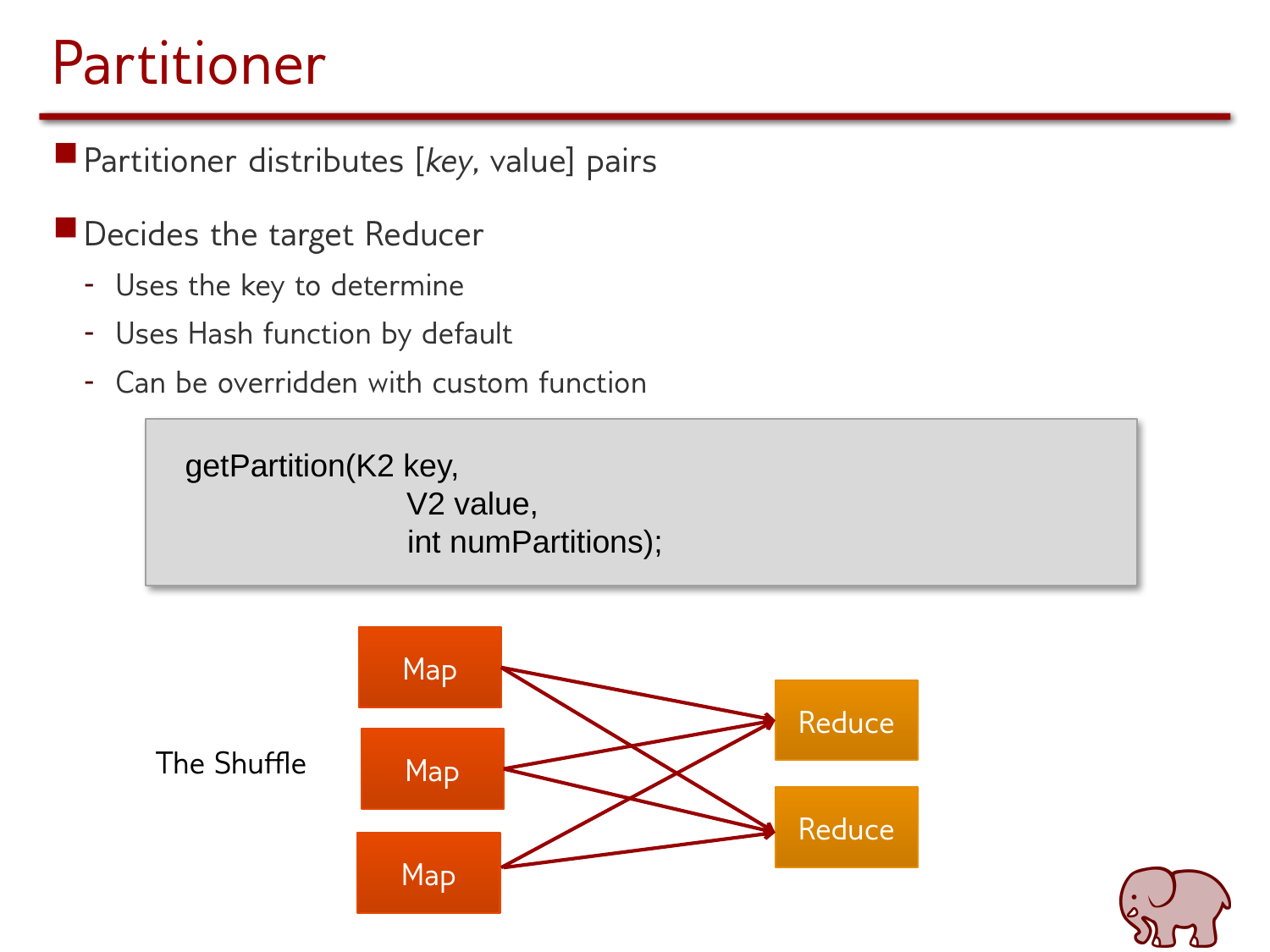

# Partitioner
Partitioner distributes [key, value] pairs
Decides the target Reducer
Uses the key to determine
Uses Hash function by default
Can be overridden with custom function
   getPartition(K2 key,
                            V2 value,
                            int numPartitions);
Map
Reduce
Map
The Shuffle
Reduce
Map